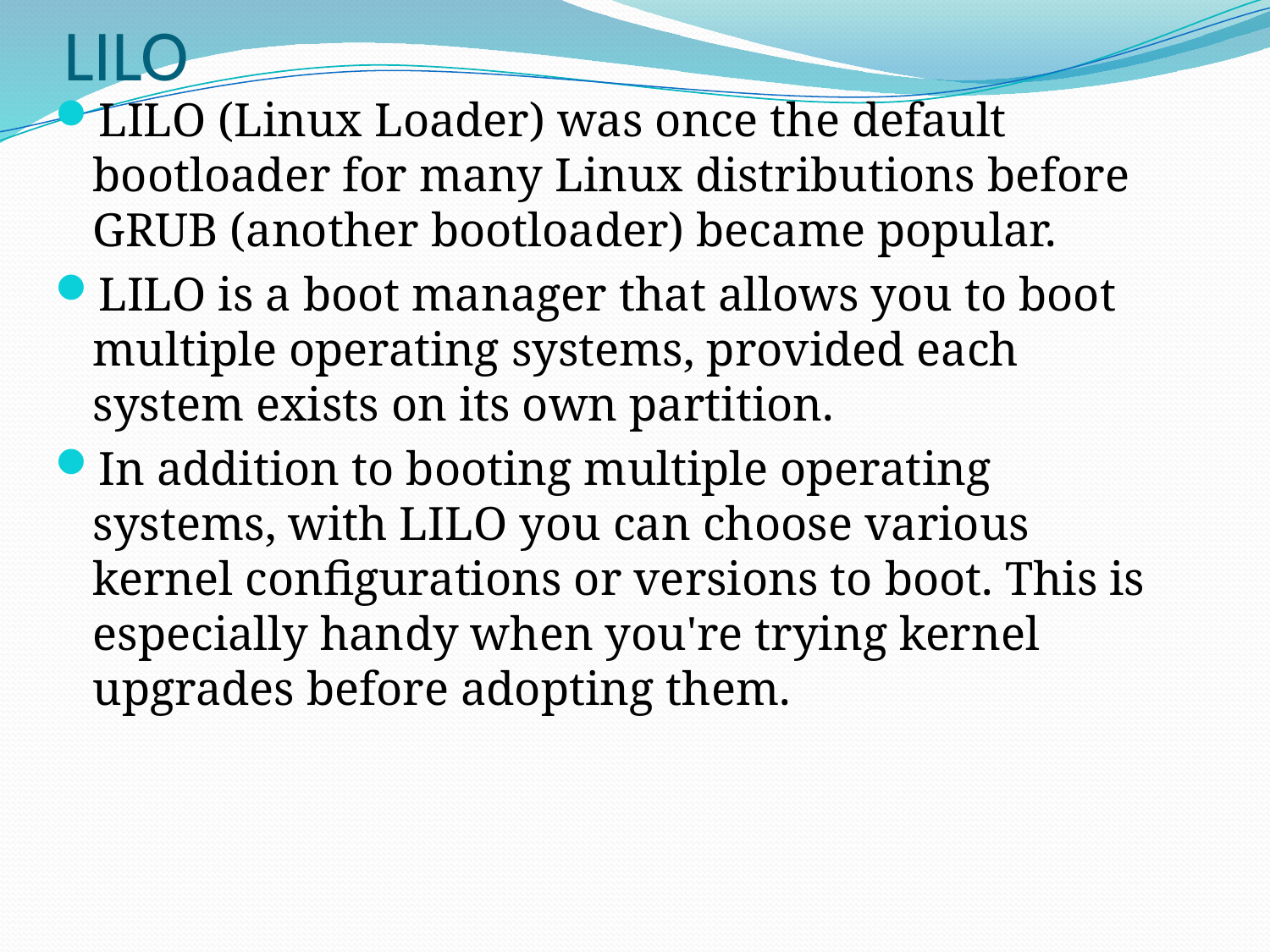

# LILO
LILO (Linux Loader) was once the default bootloader for many Linux distributions before GRUB (another bootloader) became popular.
LILO is a boot manager that allows you to boot multiple operating systems, provided each system exists on its own partition.
In addition to booting multiple operating systems, with LILO you can choose various kernel configurations or versions to boot. This is especially handy when you're trying kernel upgrades before adopting them.